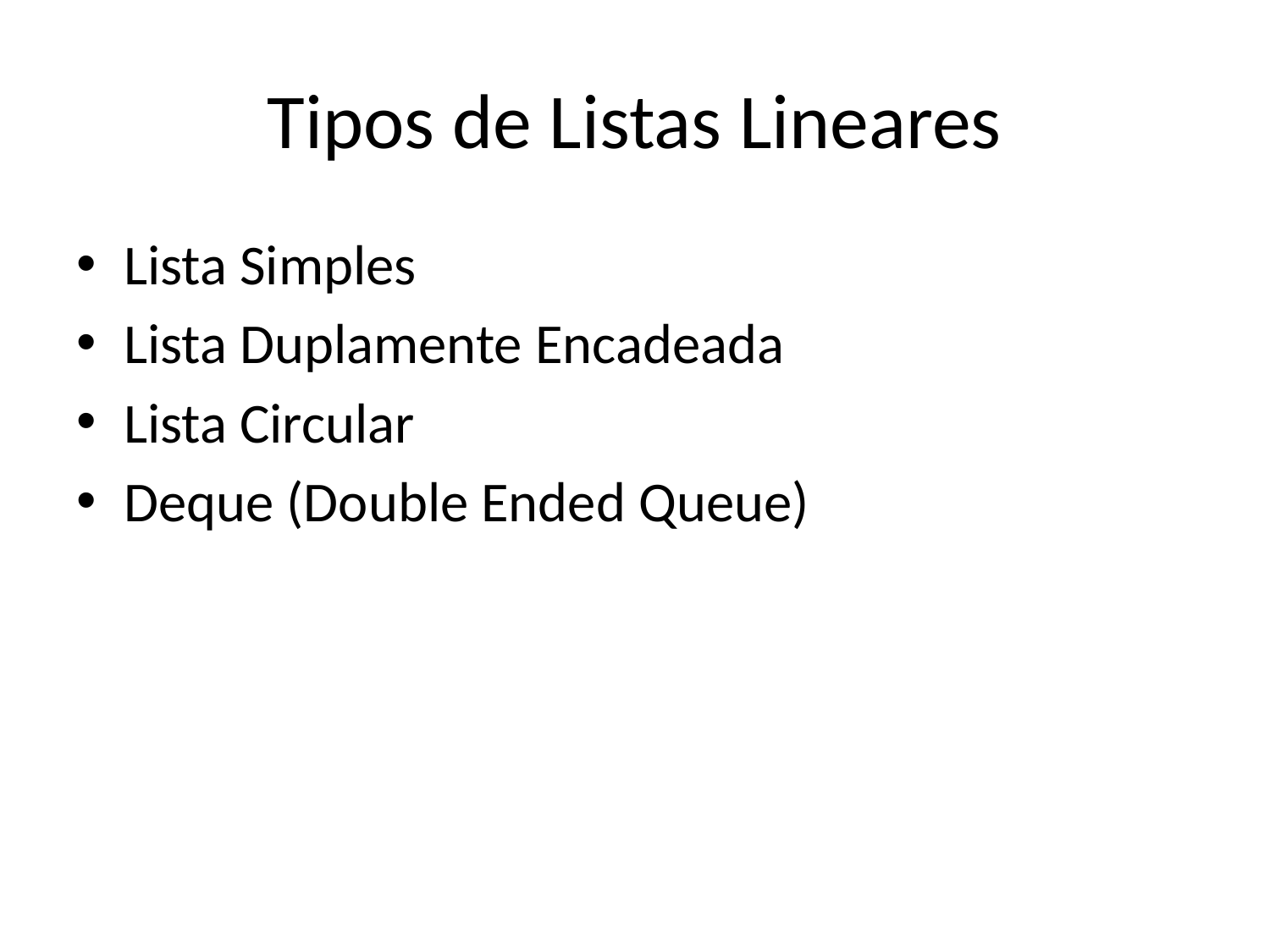

# Tipos de Listas Lineares
Lista Simples
Lista Duplamente Encadeada
Lista Circular
Deque (Double Ended Queue)